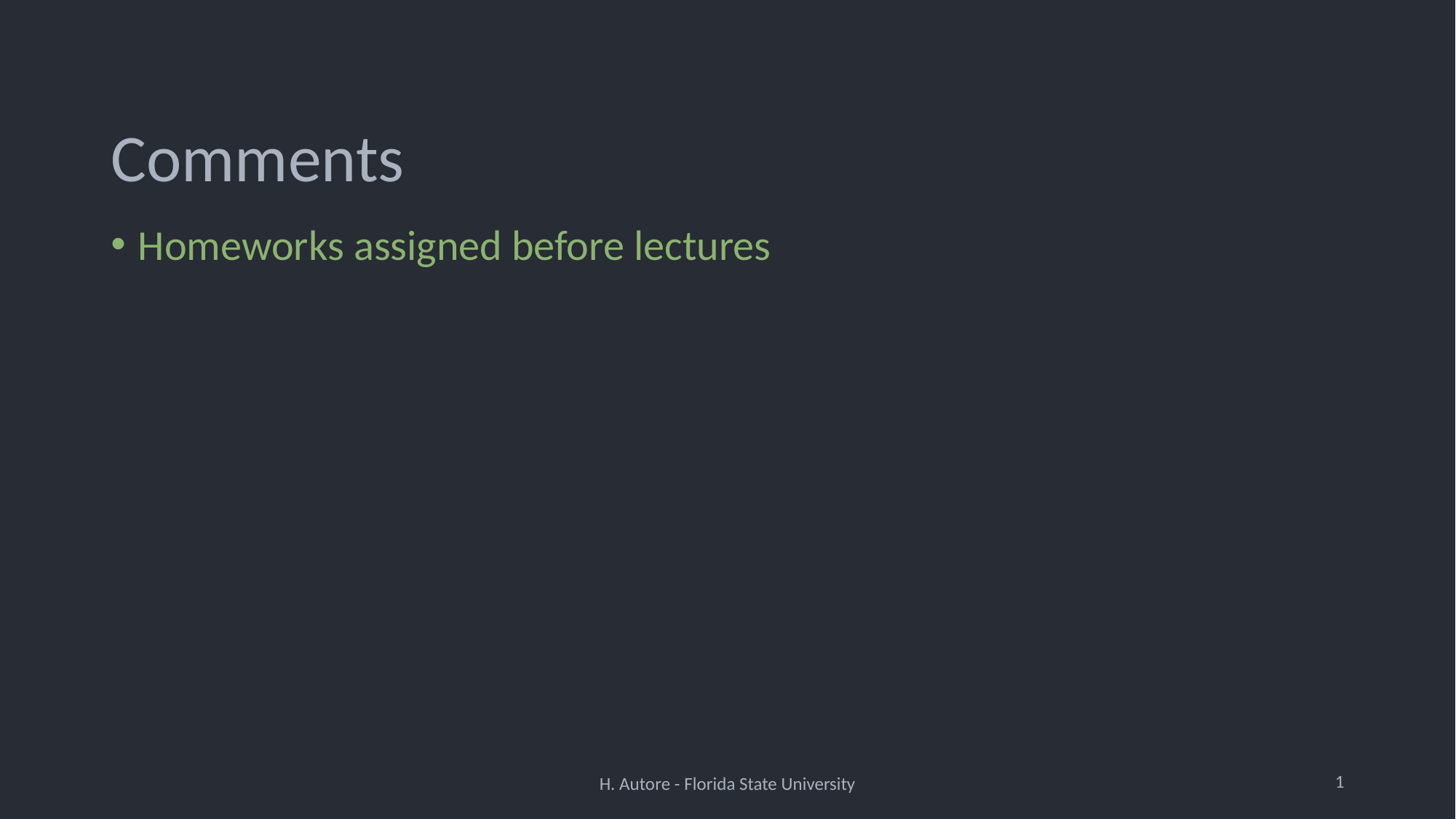

# Comments
Homeworks assigned before lectures

1
H. Autore - Florida State University